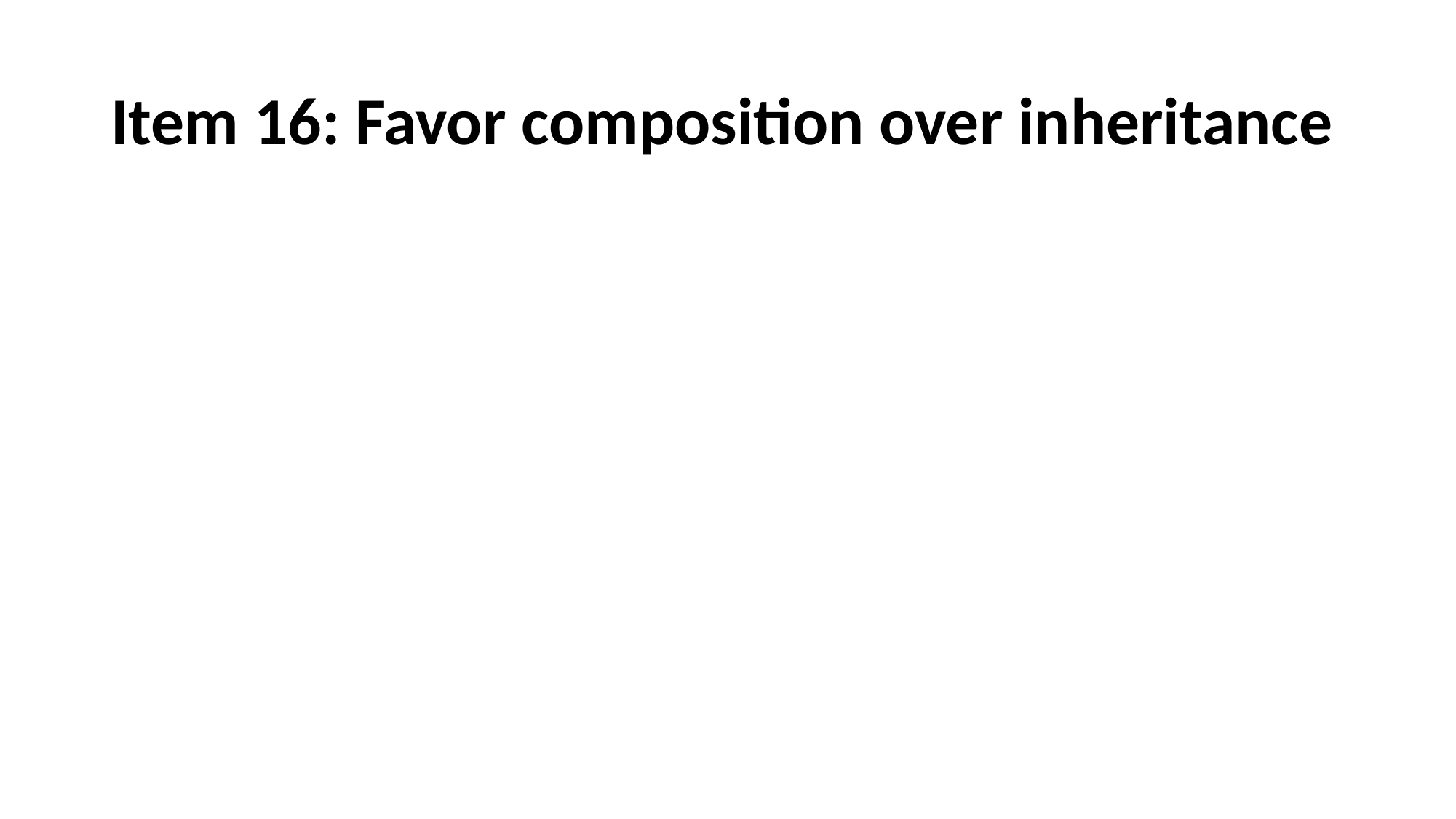

# Item 16: Favor composition over inheritance